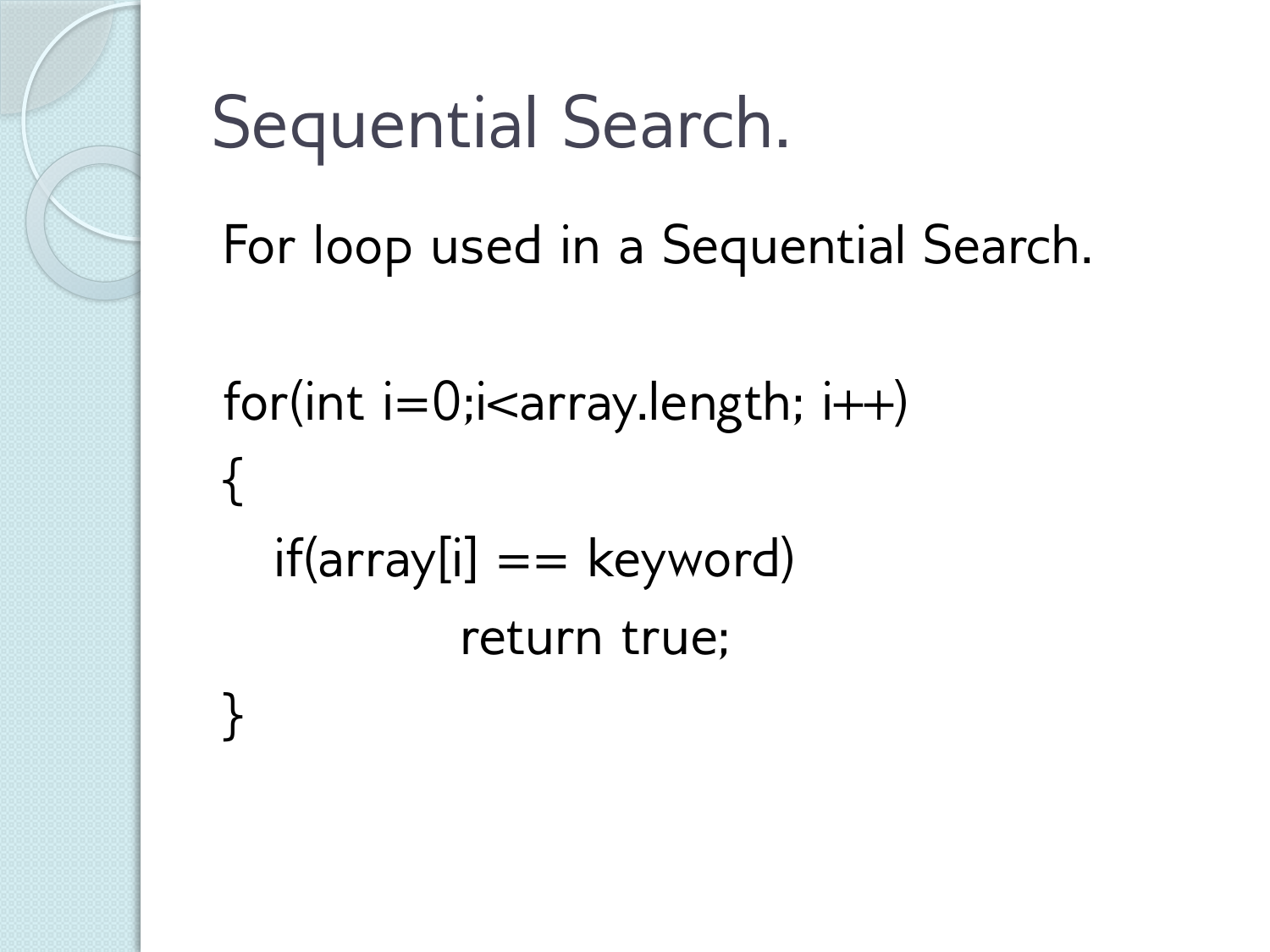

# Sequential Search.
For loop used in a Sequential Search.

for(int i=0;i<array.length; i++)
{
   if(array[i] == keyword)
              return true;
}